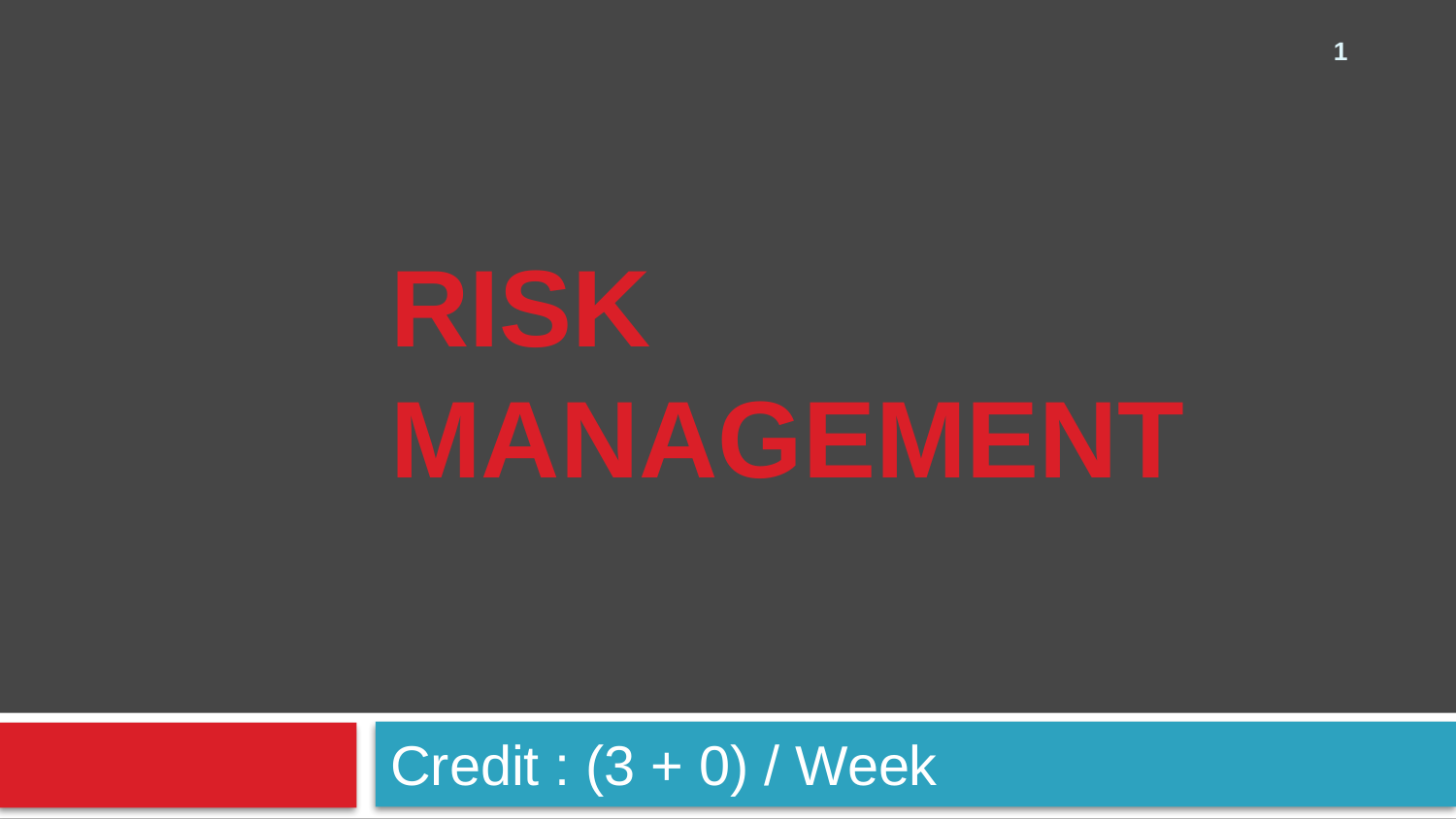

1
# Risk Management
Credit : (3 + 0) / Week